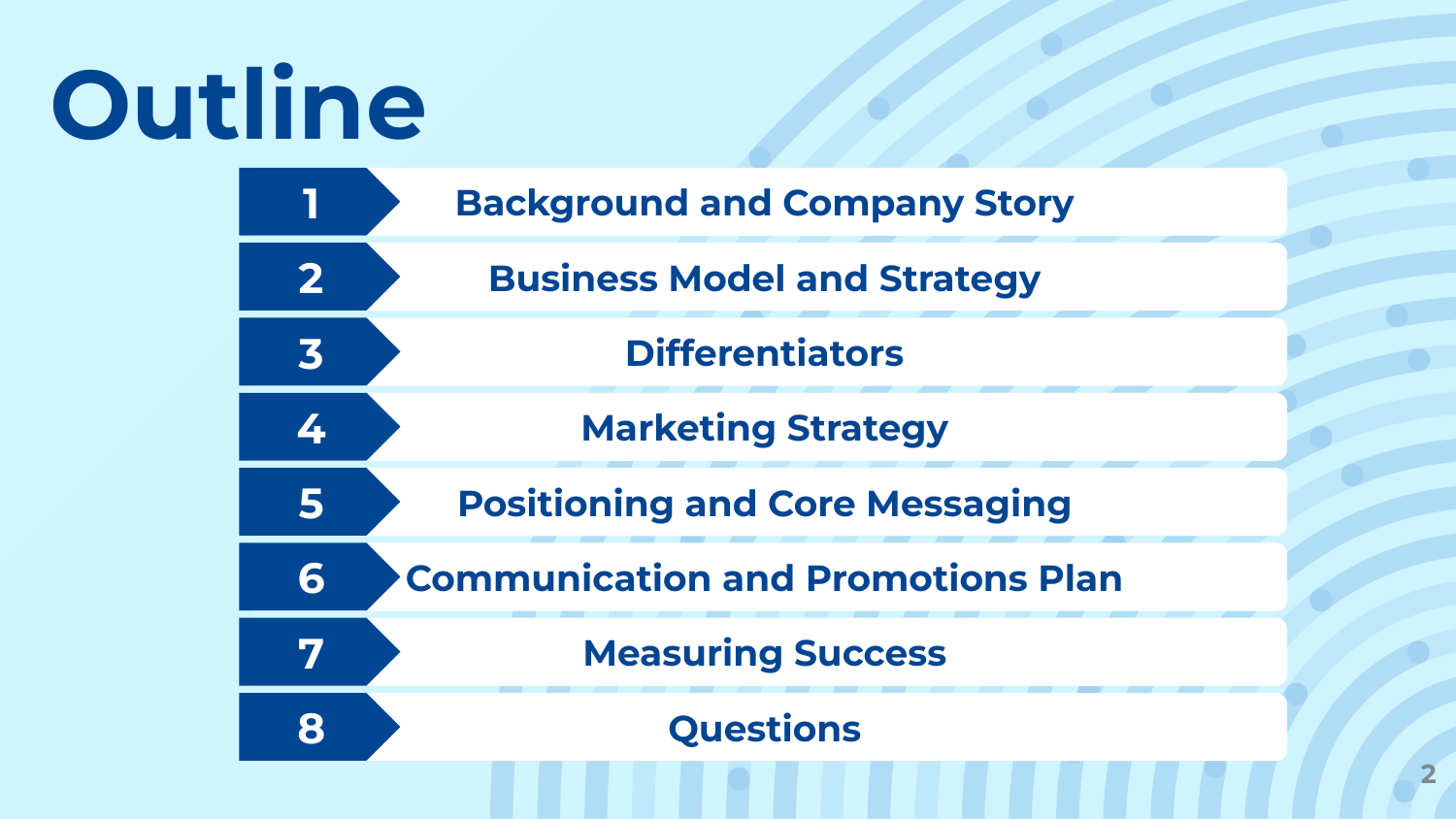

# Outline
1
Background and Company Story
2
Business Model and Strategy
3
Differentiators
4
Marketing Strategy
5
Positioning and Core Messaging
6
Communication and Promotions Plan
7
Measuring Success
8
Questions
2